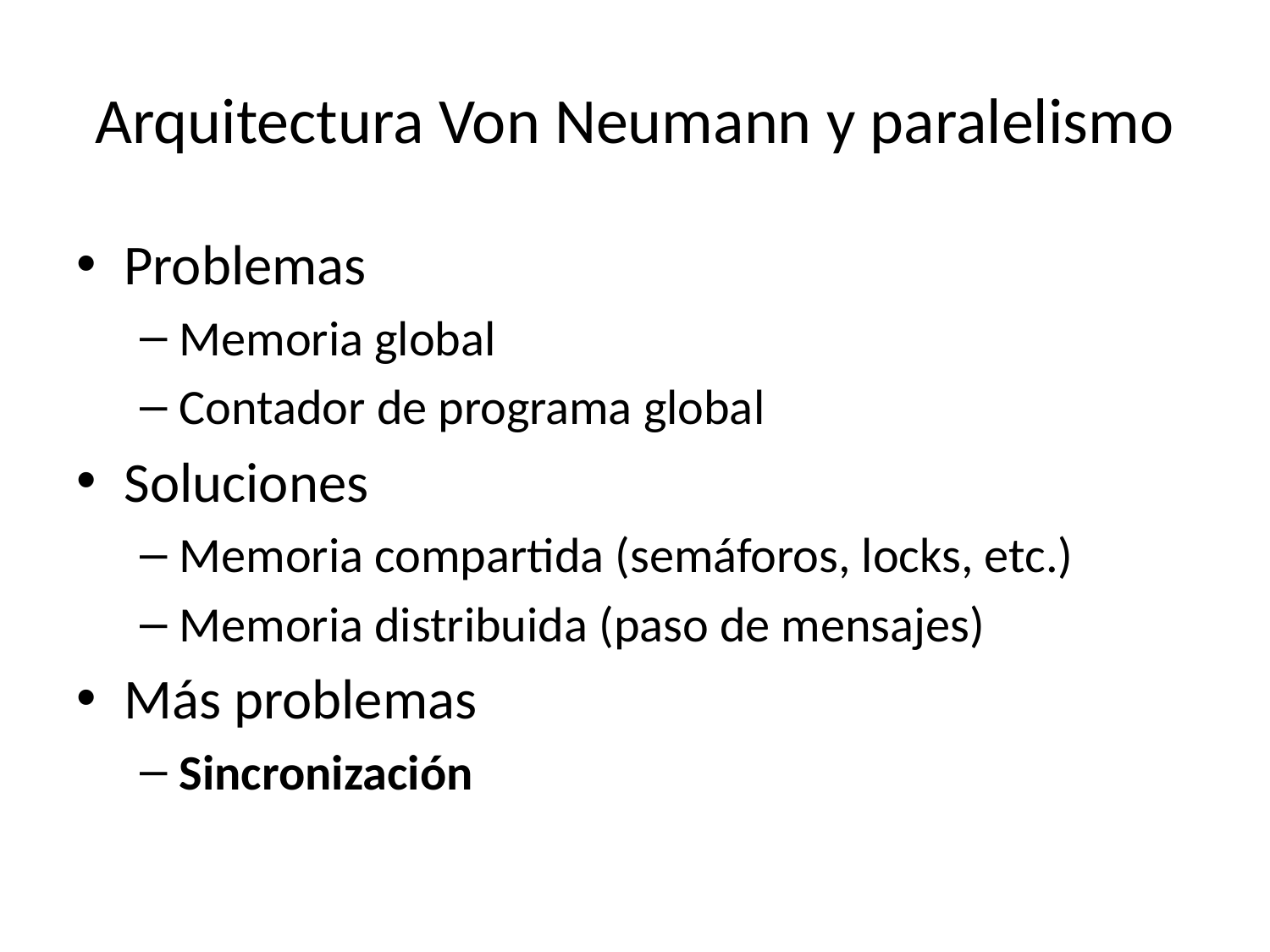

# Arquitectura Von Neumann y paralelismo
Problemas
Memoria global
Contador de programa global
Soluciones
Memoria compartida (semáforos, locks, etc.)
Memoria distribuida (paso de mensajes)
Más problemas
Sincronización